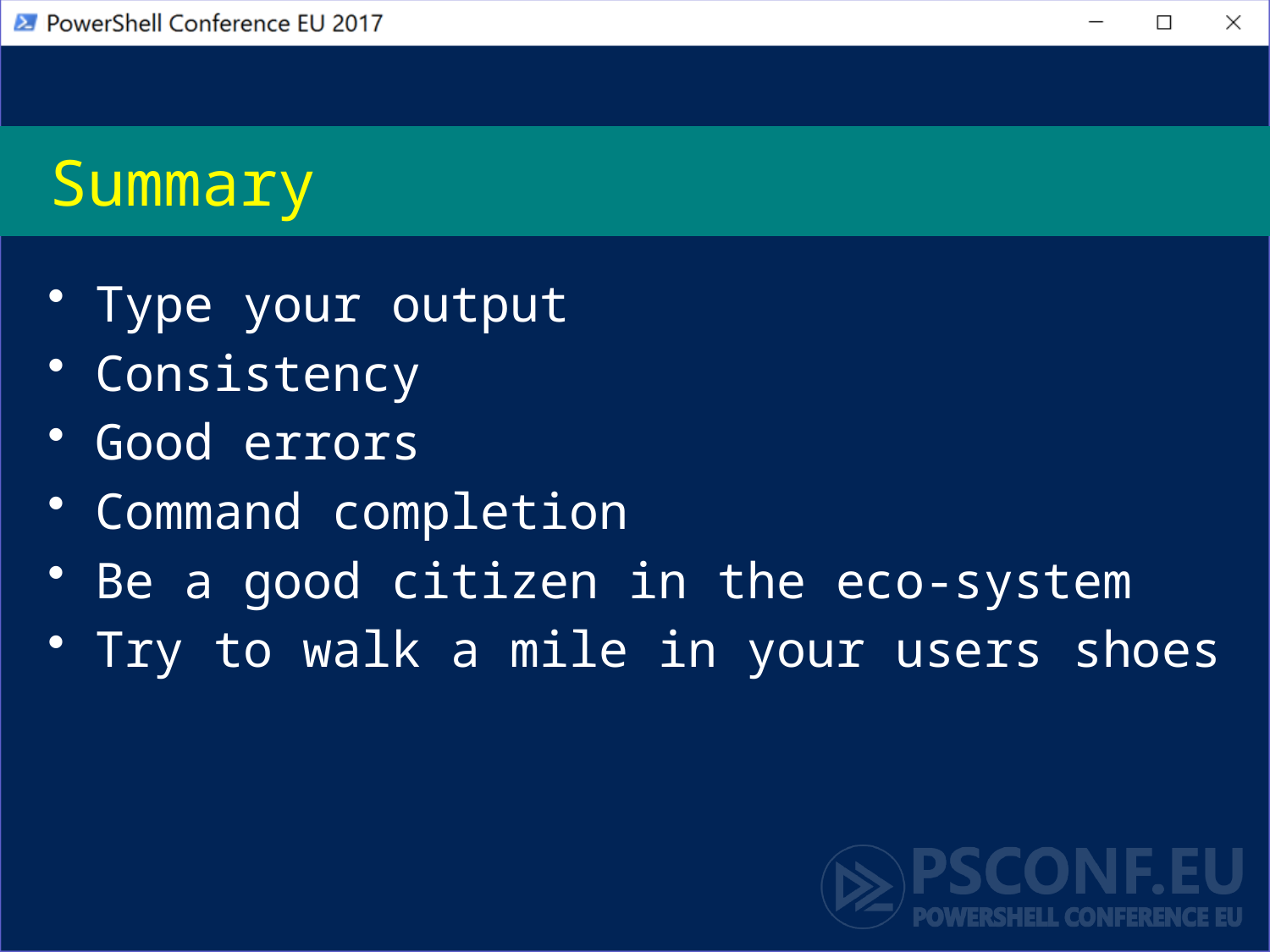

# Summary
Type your output
Consistency
Good errors
Command completion
Be a good citizen in the eco-system
Try to walk a mile in your users shoes